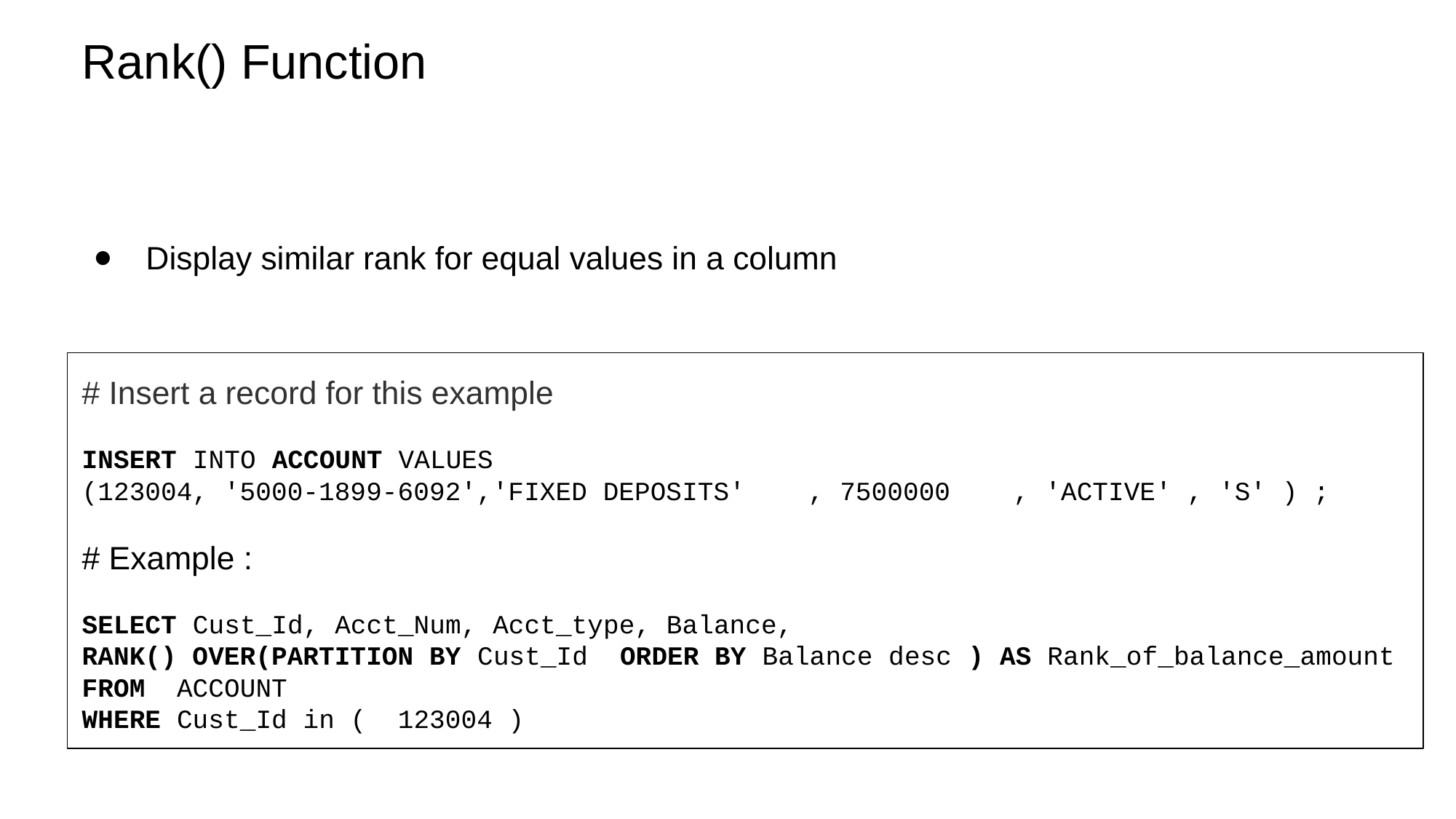

Rank() Function
Display similar rank for equal values in a column

# # Insert a record for this example

INSERT INTO ACCOUNT VALUES
(123004, '5000-1899-6092','FIXED DEPOSITS'    , 7500000    , 'ACTIVE' , 'S' ) ;

# Example :

SELECT Cust_Id, Acct_Num, Acct_type, Balance,
RANK() OVER(PARTITION BY Cust_Id  ORDER BY Balance desc ) AS Rank_of_balance_amount
FROM  ACCOUNT
WHERE Cust_Id in (  123004 )